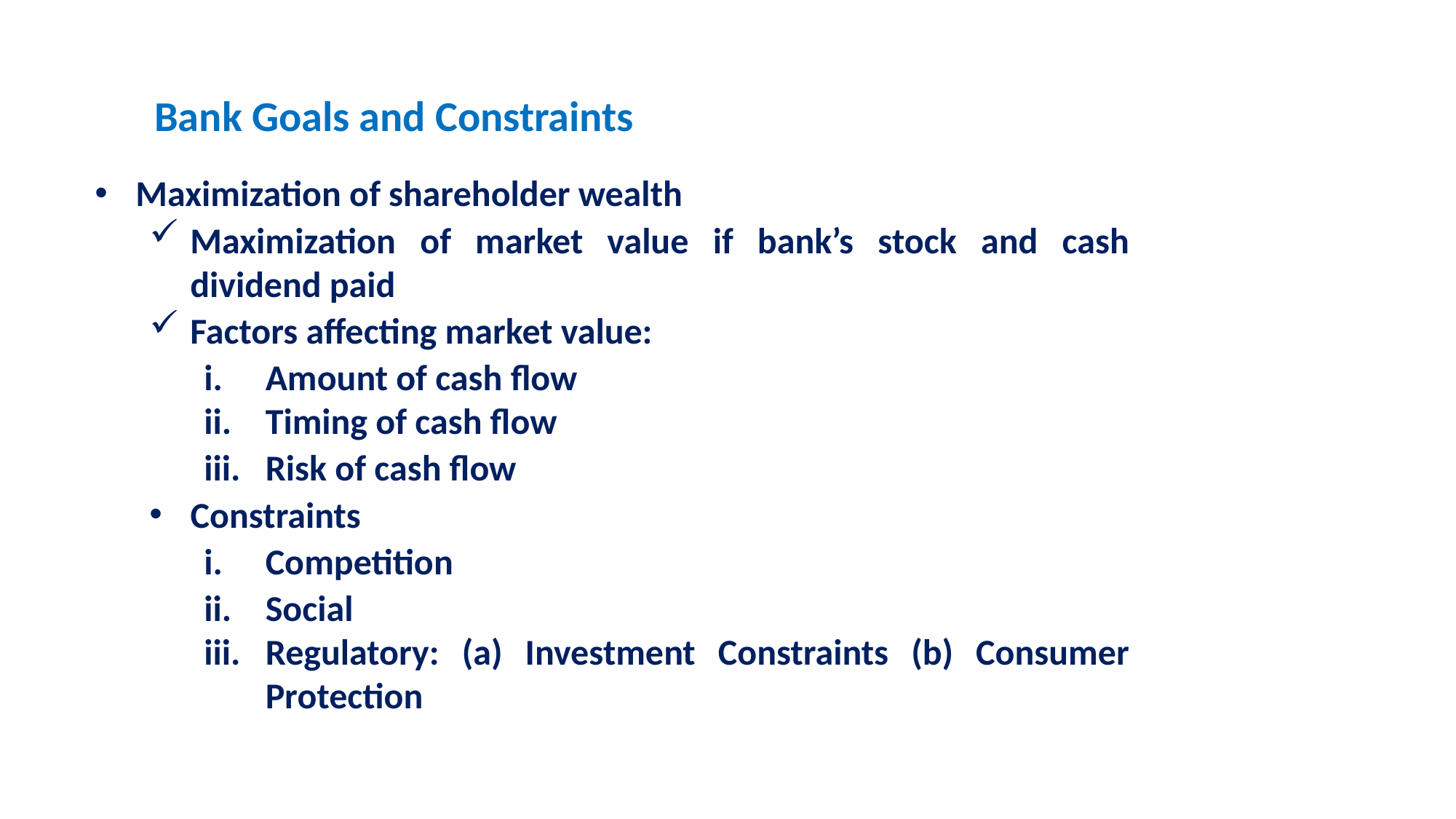

Bank Goals and Constraints

Maximization of shareholder wealth
Maximization of market value if bank’s stock and cash dividend paid
Factors affecting market value:
Amount of cash flow
Timing of cash flow
Risk of cash flow
Constraints
Competition
Social
Regulatory: (a) Investment Constraints (b) Consumer Protection